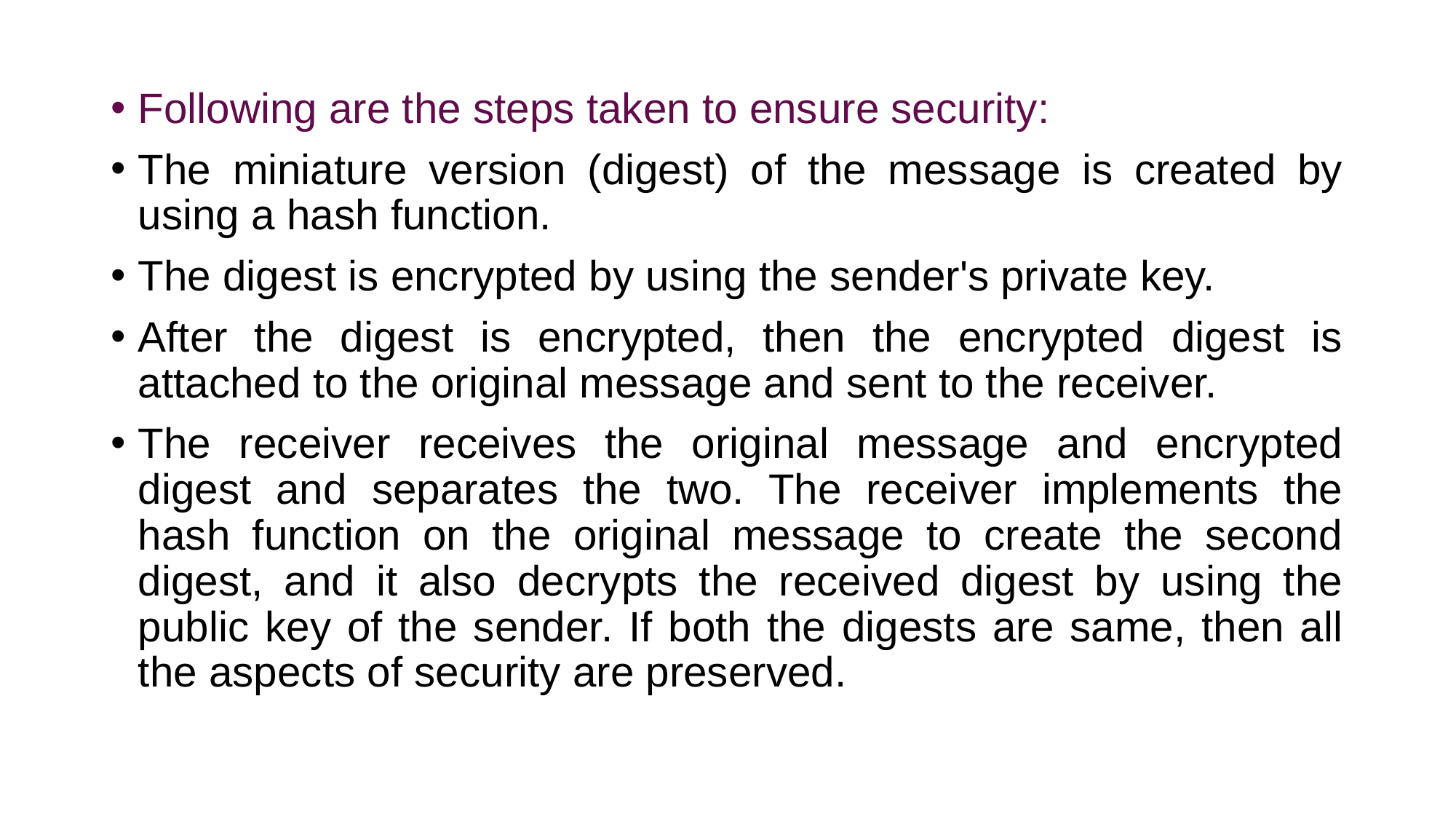

Following are the steps taken to ensure security:
The miniature version (digest) of the message is created by using a hash function.
The digest is encrypted by using the sender's private key.
After the digest is encrypted, then the encrypted digest is attached to the original message and sent to the receiver.
The receiver receives the original message and encrypted digest and separates the two. The receiver implements the hash function on the original message to create the second digest, and it also decrypts the received digest by using the public key of the sender. If both the digests are same, then all the aspects of security are preserved.